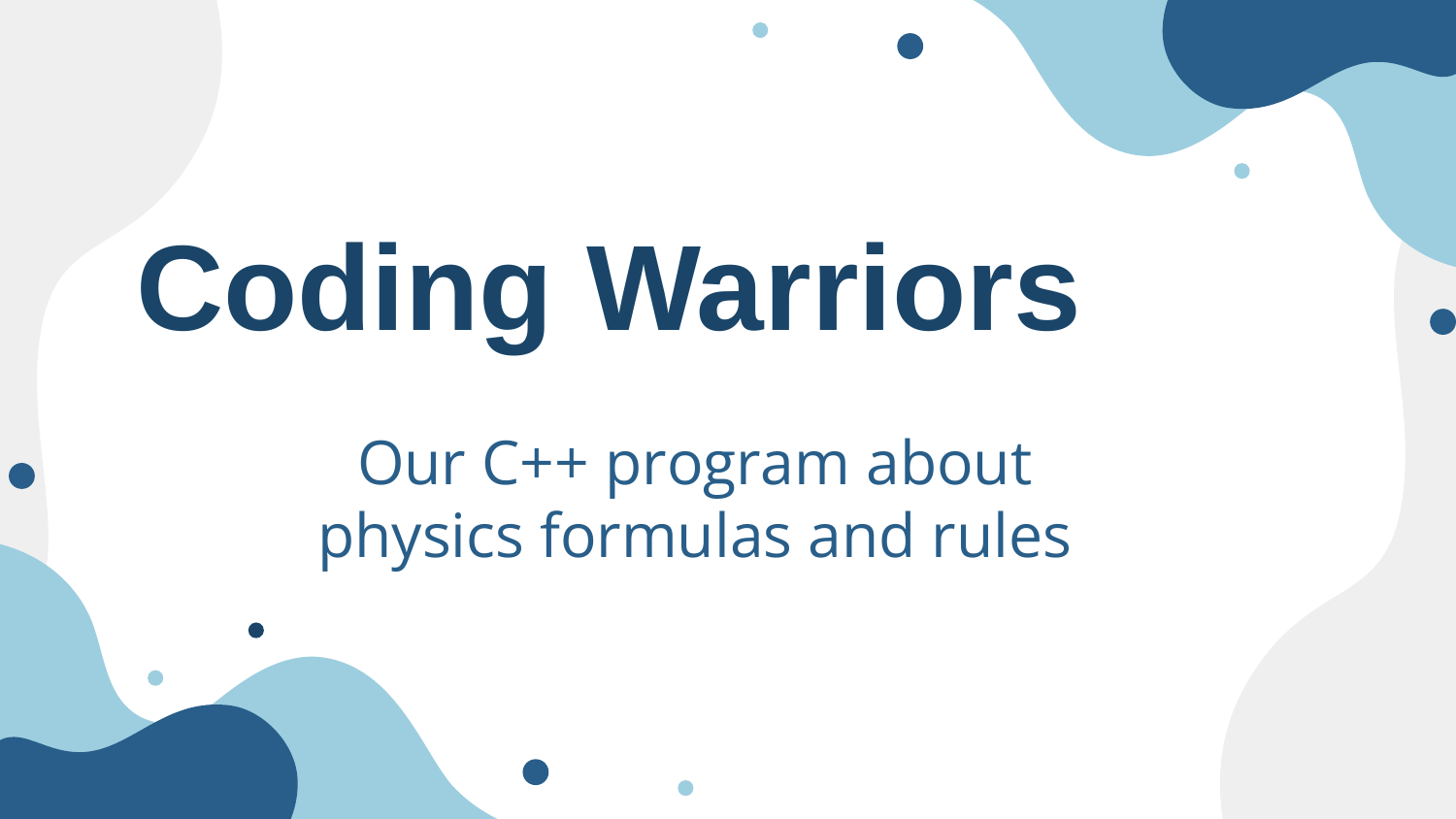

# Coding Warriors
Our C++ program about physics formulas and rules